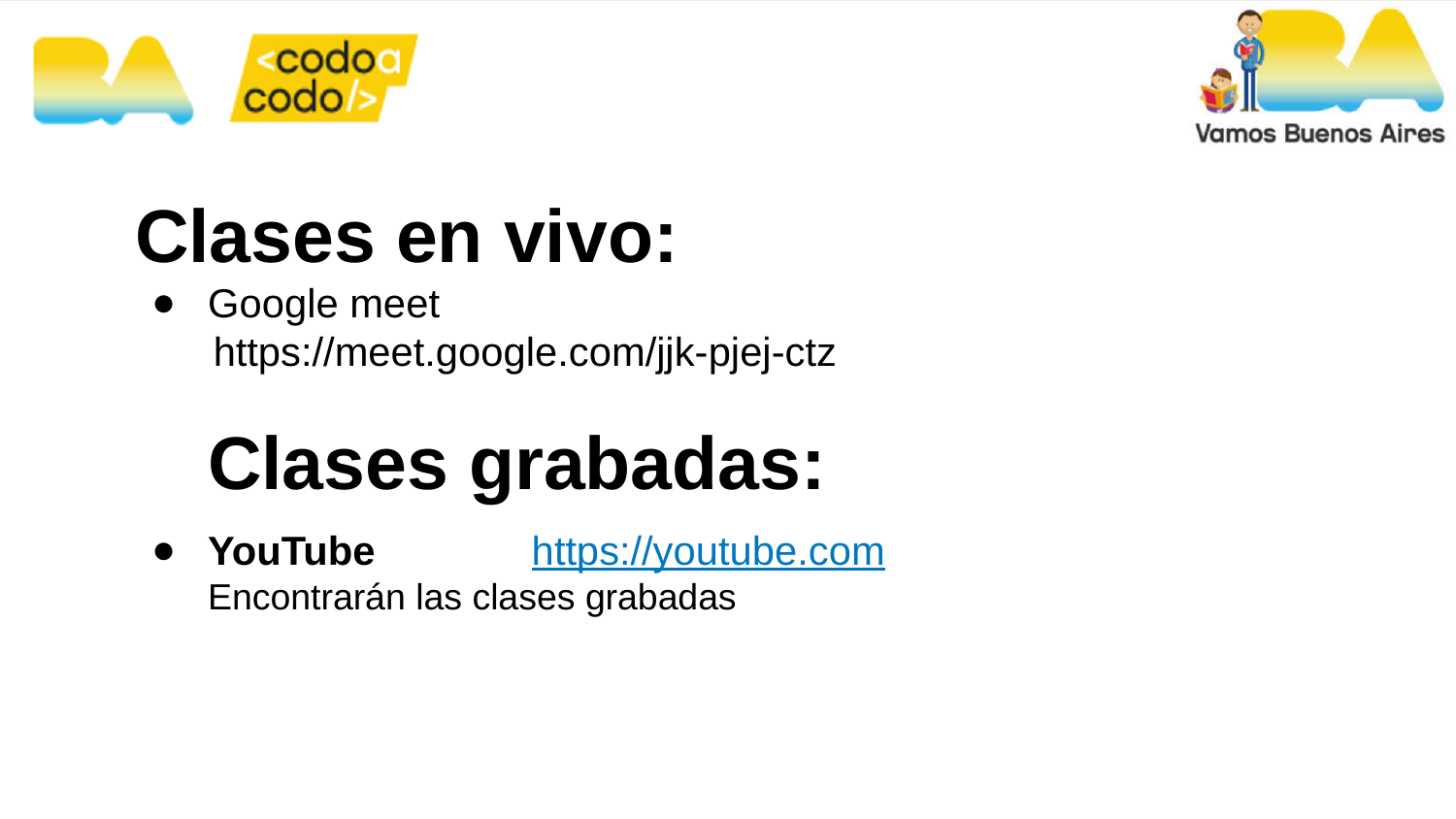

Clases en vivo:
Google meet
       https://meet.google.com/jjk-pjej-ctz
Clases grabadas:
YouTube              https://youtube.com
Encontrarán las clases grabadas